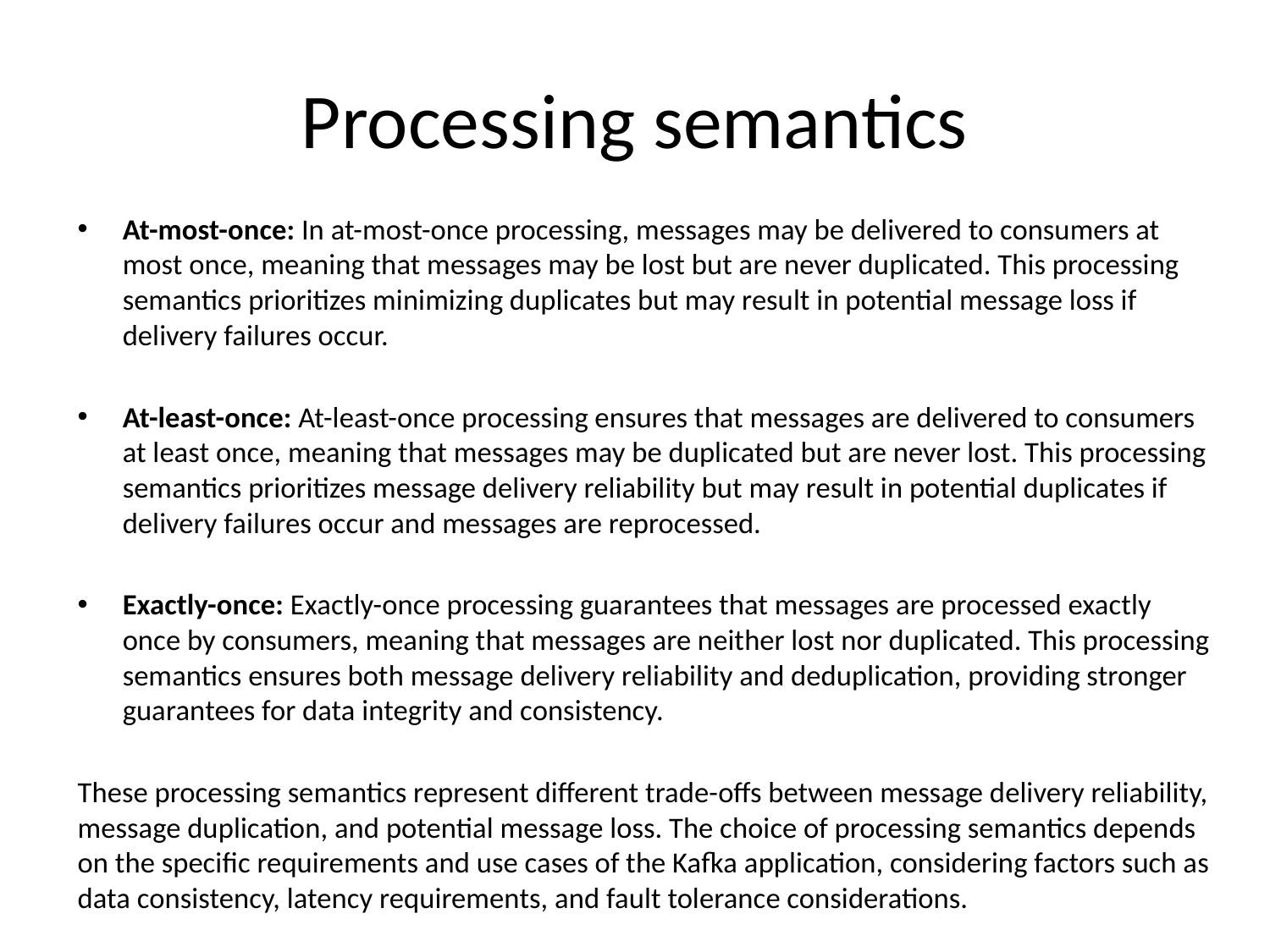

# Processing semantics
At-most-once: In at-most-once processing, messages may be delivered to consumers at most once, meaning that messages may be lost but are never duplicated. This processing semantics prioritizes minimizing duplicates but may result in potential message loss if delivery failures occur.

At-least-once: At-least-once processing ensures that messages are delivered to consumers at least once, meaning that messages may be duplicated but are never lost. This processing semantics prioritizes message delivery reliability but may result in potential duplicates if delivery failures occur and messages are reprocessed.

Exactly-once: Exactly-once processing guarantees that messages are processed exactly once by consumers, meaning that messages are neither lost nor duplicated. This processing semantics ensures both message delivery reliability and deduplication, providing stronger guarantees for data integrity and consistency.

These processing semantics represent different trade-offs between message delivery reliability, message duplication, and potential message loss. The choice of processing semantics depends on the specific requirements and use cases of the Kafka application, considering factors such as data consistency, latency requirements, and fault tolerance considerations.